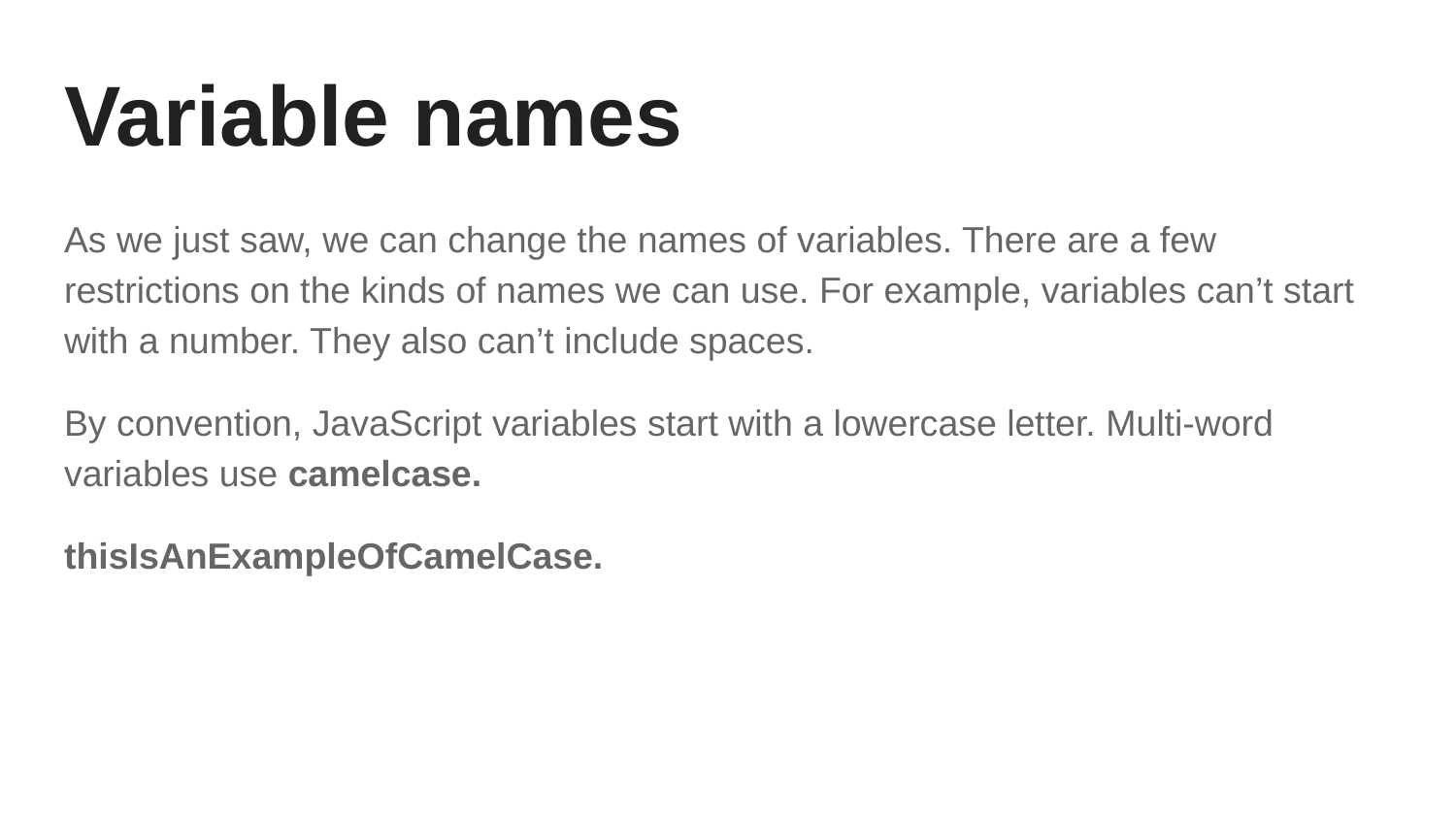

# Variable names
As we just saw, we can change the names of variables. There are a few restrictions on the kinds of names we can use. For example, variables can’t start with a number. They also can’t include spaces.
By convention, JavaScript variables start with a lowercase letter. Multi-word variables use camelcase.
thisIsAnExampleOfCamelCase.